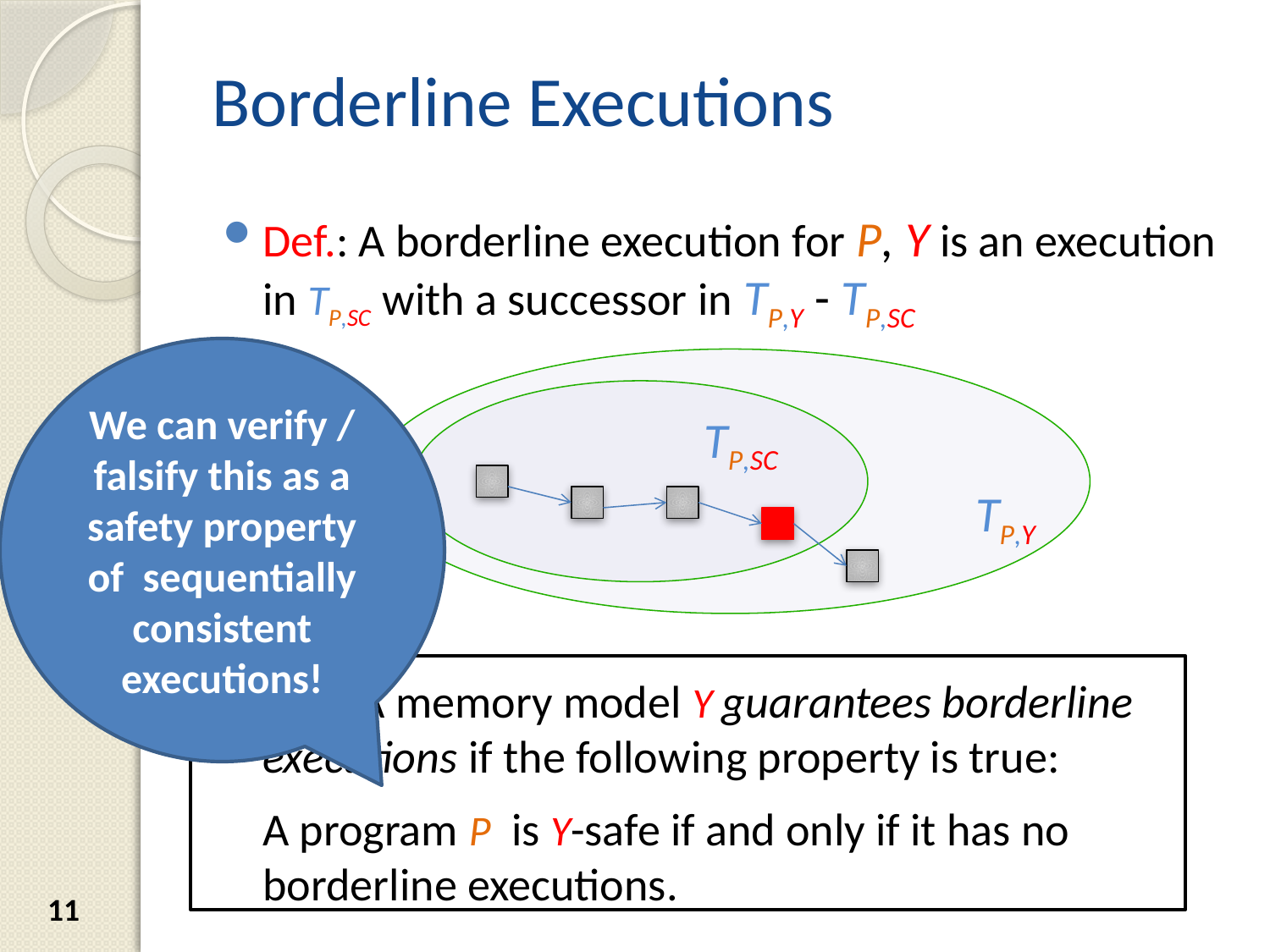

# Borderline Executions
Def.: A borderline execution for P, Y is an execution in TP,SC  with a successor in TP,Y - TP,SC

Def.: A memory model Y guarantees borderline executions if the following property is true:
A program P  is Y-safe if and only if it has no borderline executions.

We can verify / falsify this as a safety property of  sequentially consistent executions!

TP,SC

TP,Y

11